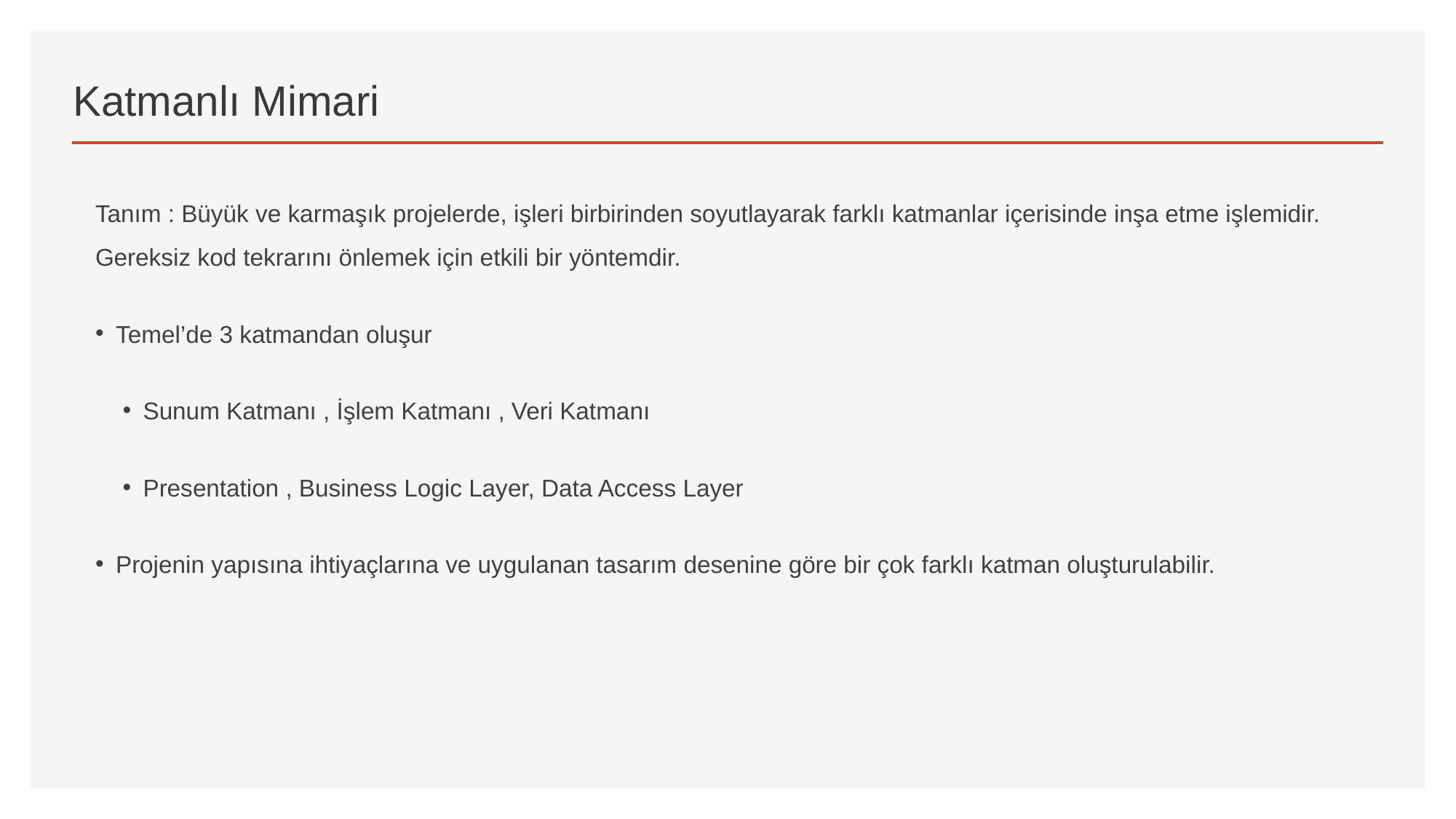

# Katmanlı Mimari
Tanım : Büyük ve karmaşık projelerde, işleri birbirinden soyutlayarak farklı katmanlar içerisinde inşa etme işlemidir. Gereksiz kod tekrarını önlemek için etkili bir yöntemdir.
Temel’de 3 katmandan oluşur
Sunum Katmanı , İşlem Katmanı , Veri Katmanı
Presentation , Business Logic Layer, Data Access Layer
Projenin yapısına ihtiyaçlarına ve uygulanan tasarım desenine göre bir çok farklı katman oluşturulabilir.